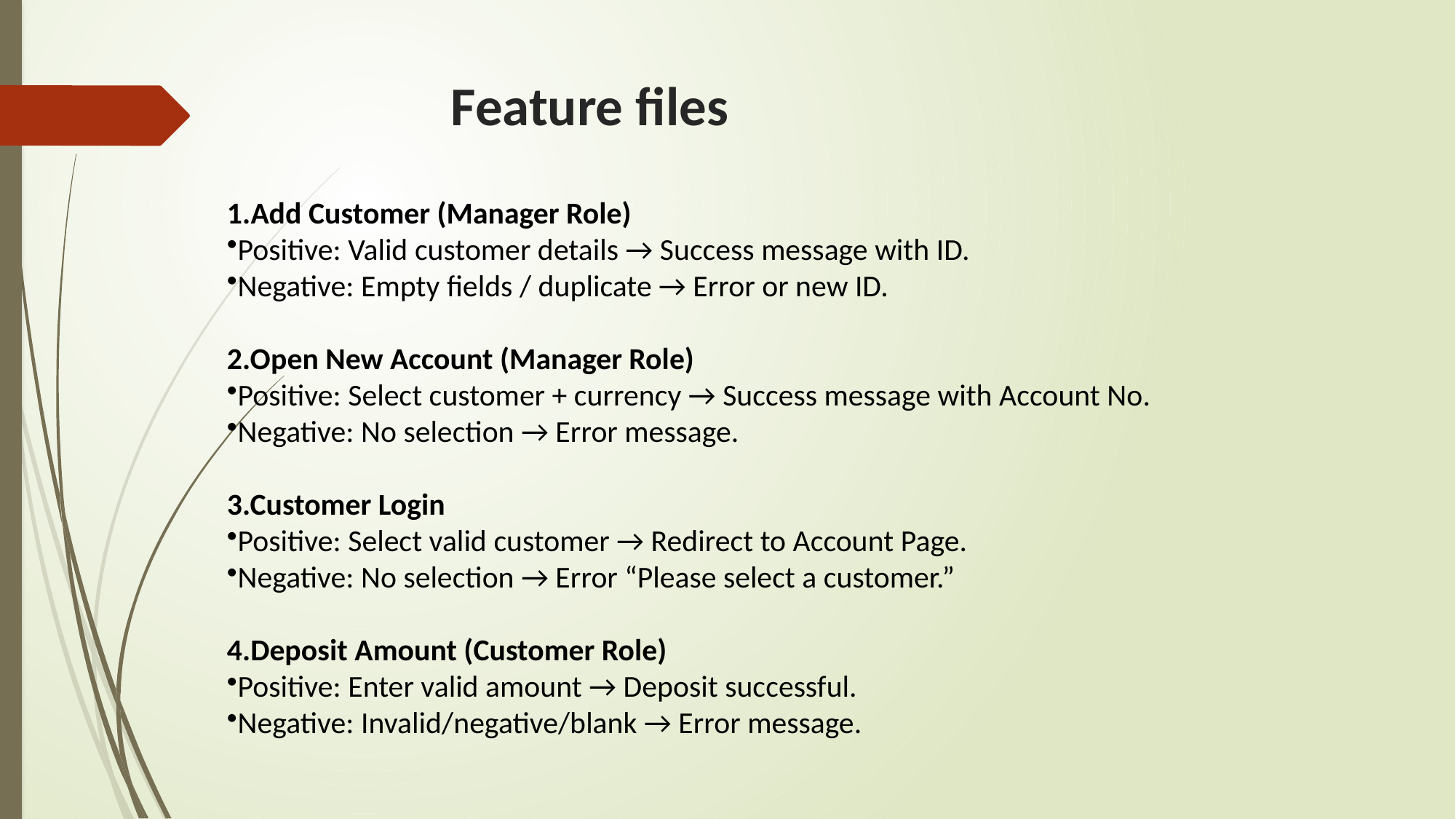

# Feature files
1.Add Customer (Manager Role)
Positive: Valid customer details → Success message with ID.
Negative: Empty fields / duplicate → Error or new ID.

2.Open New Account (Manager Role)
Positive: Select customer + currency → Success message with Account No.
Negative: No selection → Error message.

3.Customer Login
Positive: Select valid customer → Redirect to Account Page.
Negative: No selection → Error “Please select a customer.”

4.Deposit Amount (Customer Role)
Positive: Enter valid amount → Deposit successful.
Negative: Invalid/negative/blank → Error message.